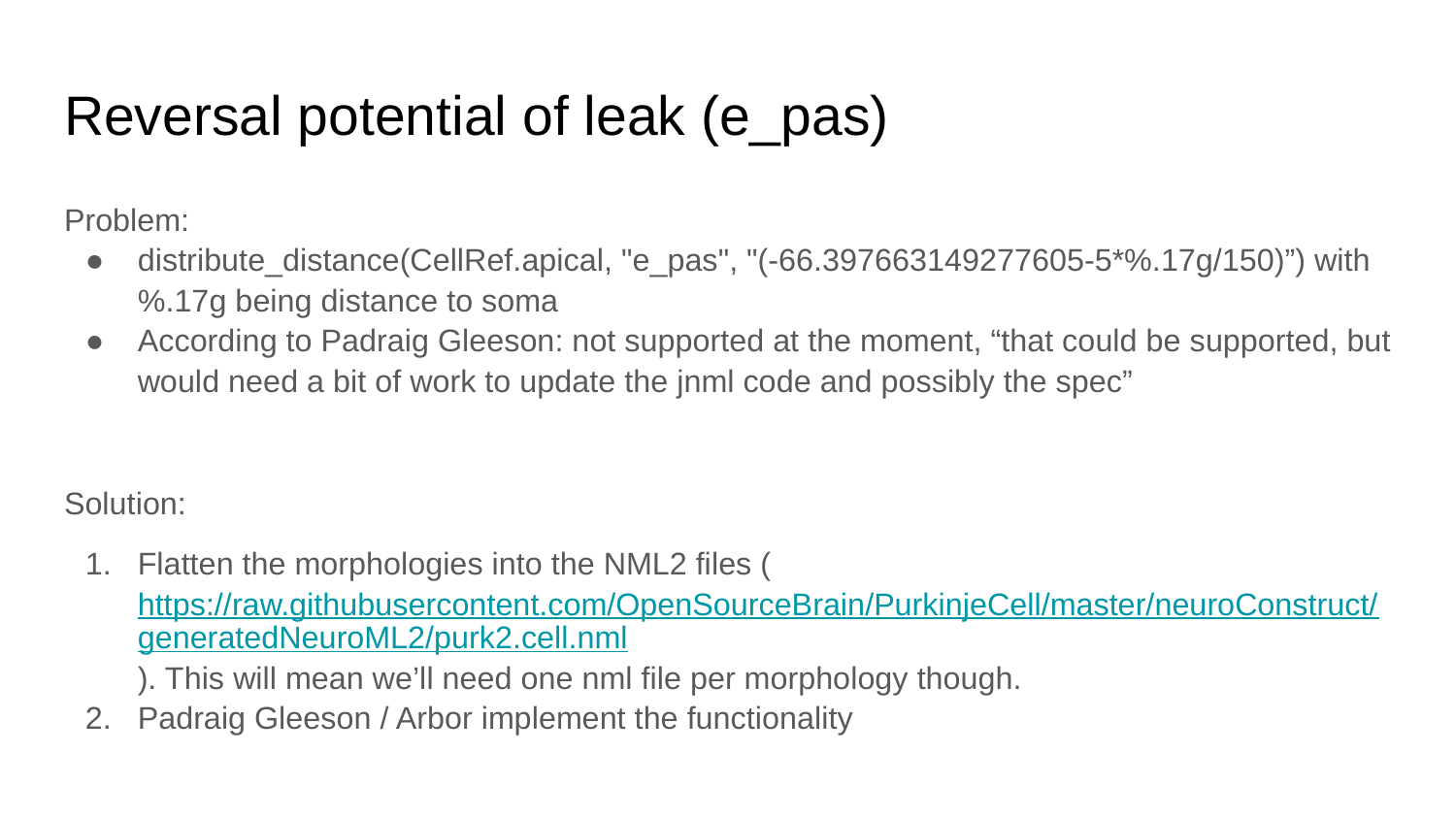

# Reversal potential of leak (e_pas)
Problem:
distribute_distance(CellRef.apical, "e_pas", "(-66.397663149277605-5*%.17g/150)”) with %.17g being distance to soma
According to Padraig Gleeson: not supported at the moment, “that could be supported, but would need a bit of work to update the jnml code and possibly the spec”

Solution:
Flatten the morphologies into the NML2 files (https://raw.githubusercontent.com/OpenSourceBrain/PurkinjeCell/master/neuroConstruct/generatedNeuroML2/purk2.cell.nml). This will mean we’ll need one nml file per morphology though.
Padraig Gleeson / Arbor implement the functionality